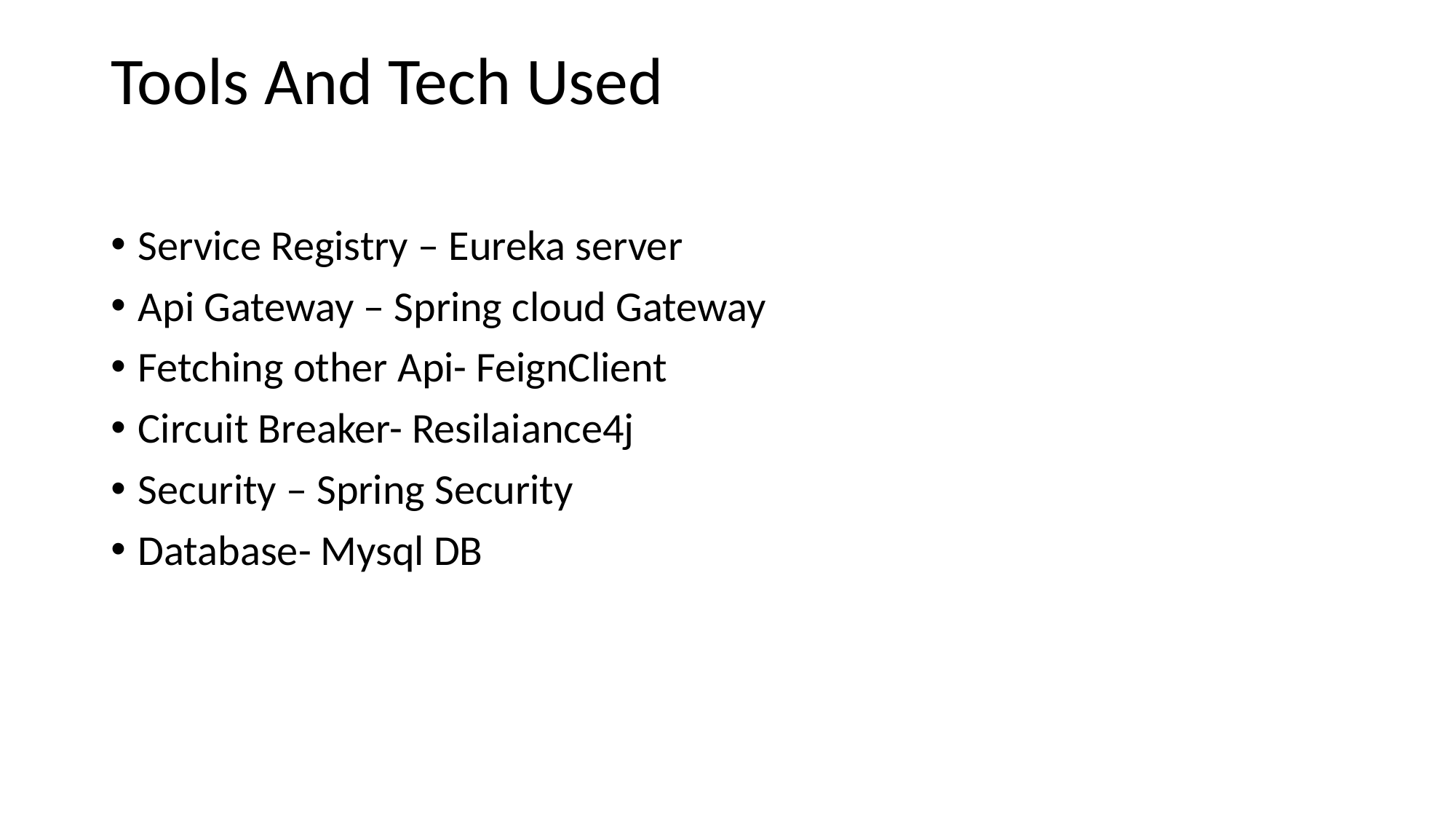

# Tools And Tech Used
Service Registry – Eureka server
Api Gateway – Spring cloud Gateway
Fetching other Api- FeignClient
Circuit Breaker- Resilaiance4j
Security – Spring Security
Database- Mysql DB